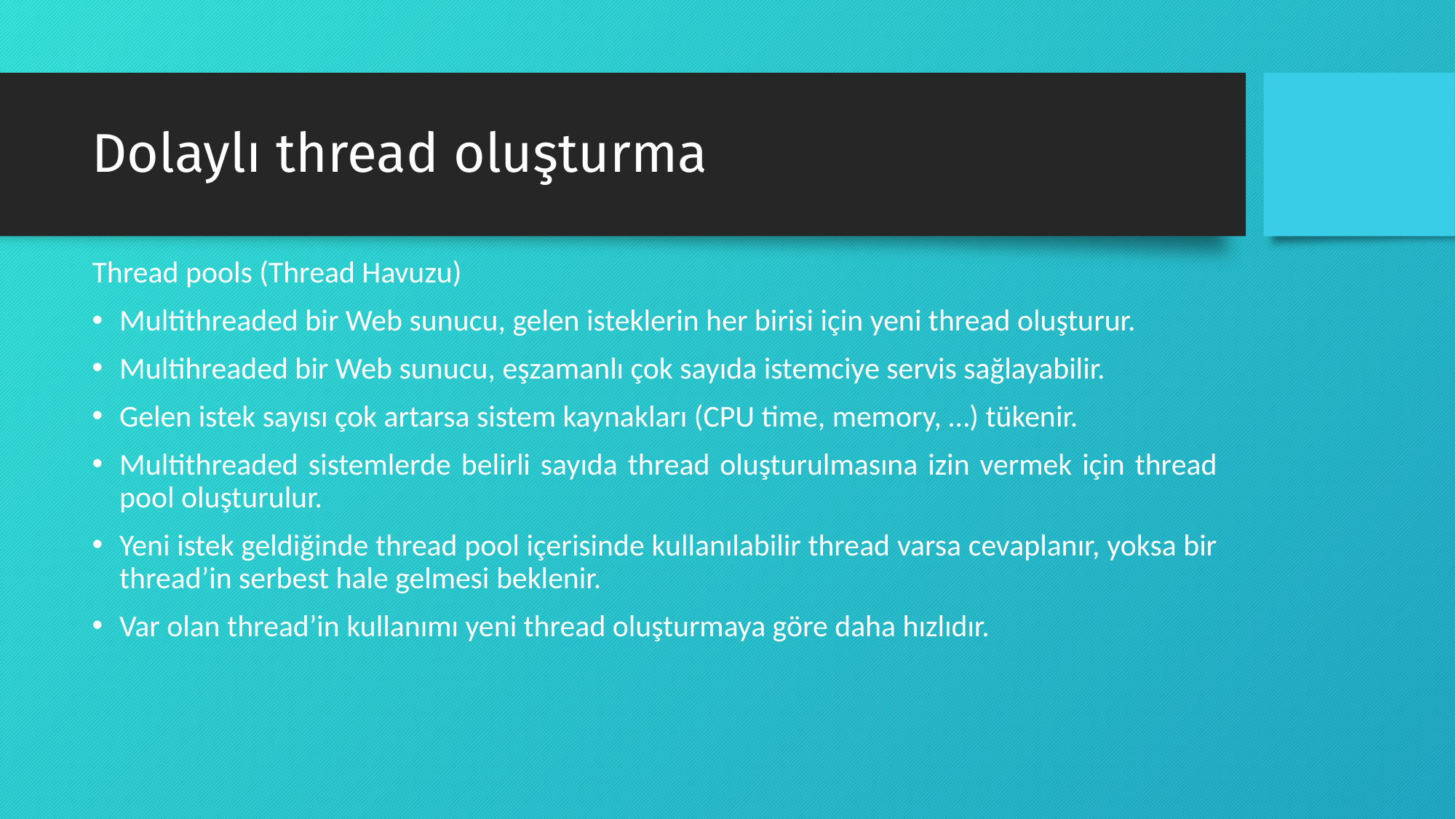

# Dolaylı thread oluşturma
Thread pools (Thread Havuzu)
Multithreaded bir Web sunucu, gelen isteklerin her birisi için yeni thread oluşturur.
Multihreaded bir Web sunucu, eşzamanlı çok sayıda istemciye servis sağlayabilir.
Gelen istek sayısı çok artarsa sistem kaynakları (CPU time, memory, …) tükenir.
Multithreaded sistemlerde belirli sayıda thread oluşturulmasına izin vermek için thread pool oluşturulur.
Yeni istek geldiğinde thread pool içerisinde kullanılabilir thread varsa cevaplanır, yoksa bir thread’in serbest hale gelmesi beklenir.
Var olan thread’in kullanımı yeni thread oluşturmaya göre daha hızlıdır.